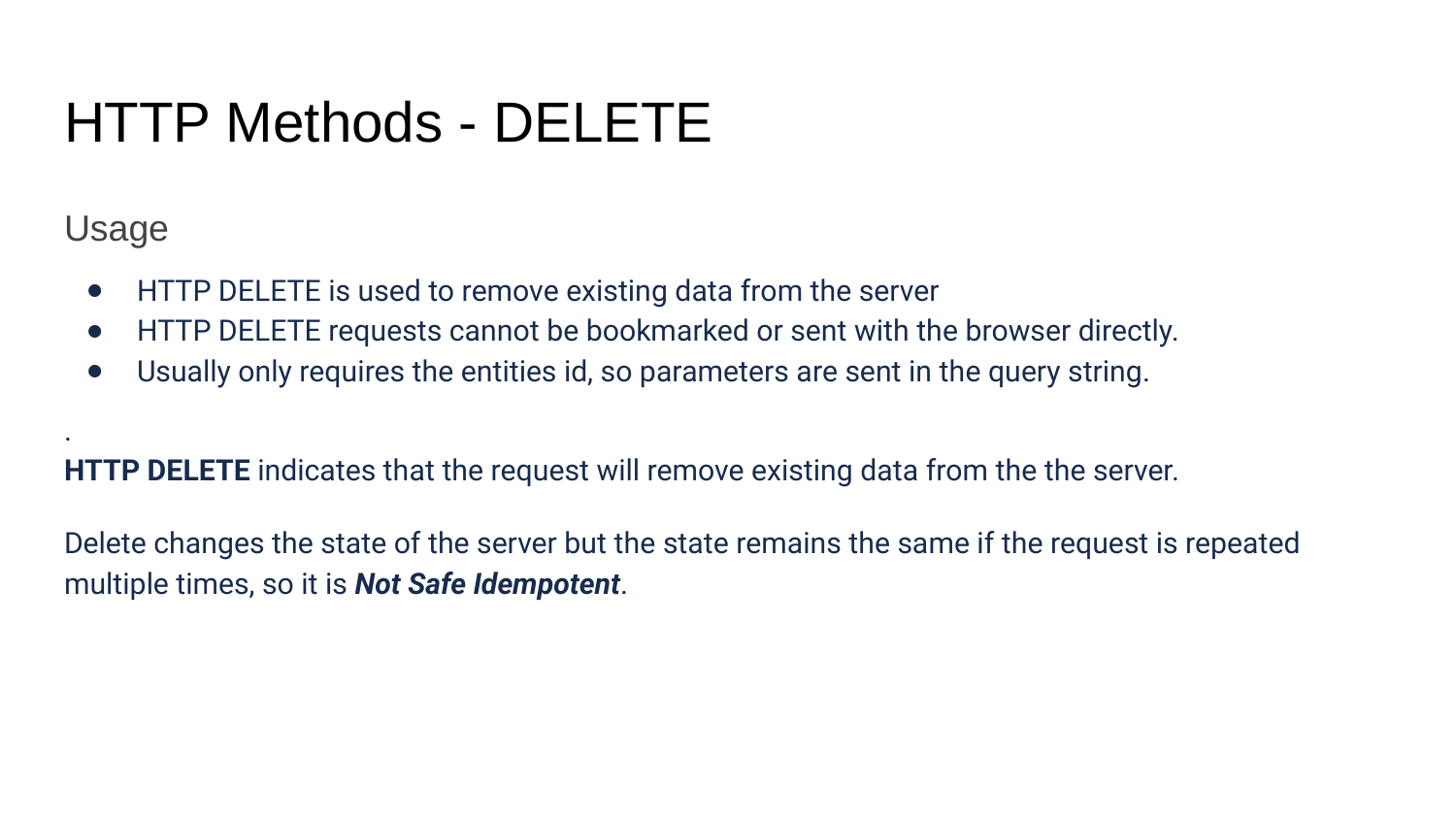

# HTTP Methods - DELETE
Usage
HTTP DELETE is used to remove existing data from the server
HTTP DELETE requests cannot be bookmarked or sent with the browser directly.
Usually only requires the entities id, so parameters are sent in the query string.
.
HTTP DELETE indicates that the request will remove existing data from the the server.
Delete changes the state of the server but the state remains the same if the request is repeated multiple times, so it is Not Safe Idempotent.